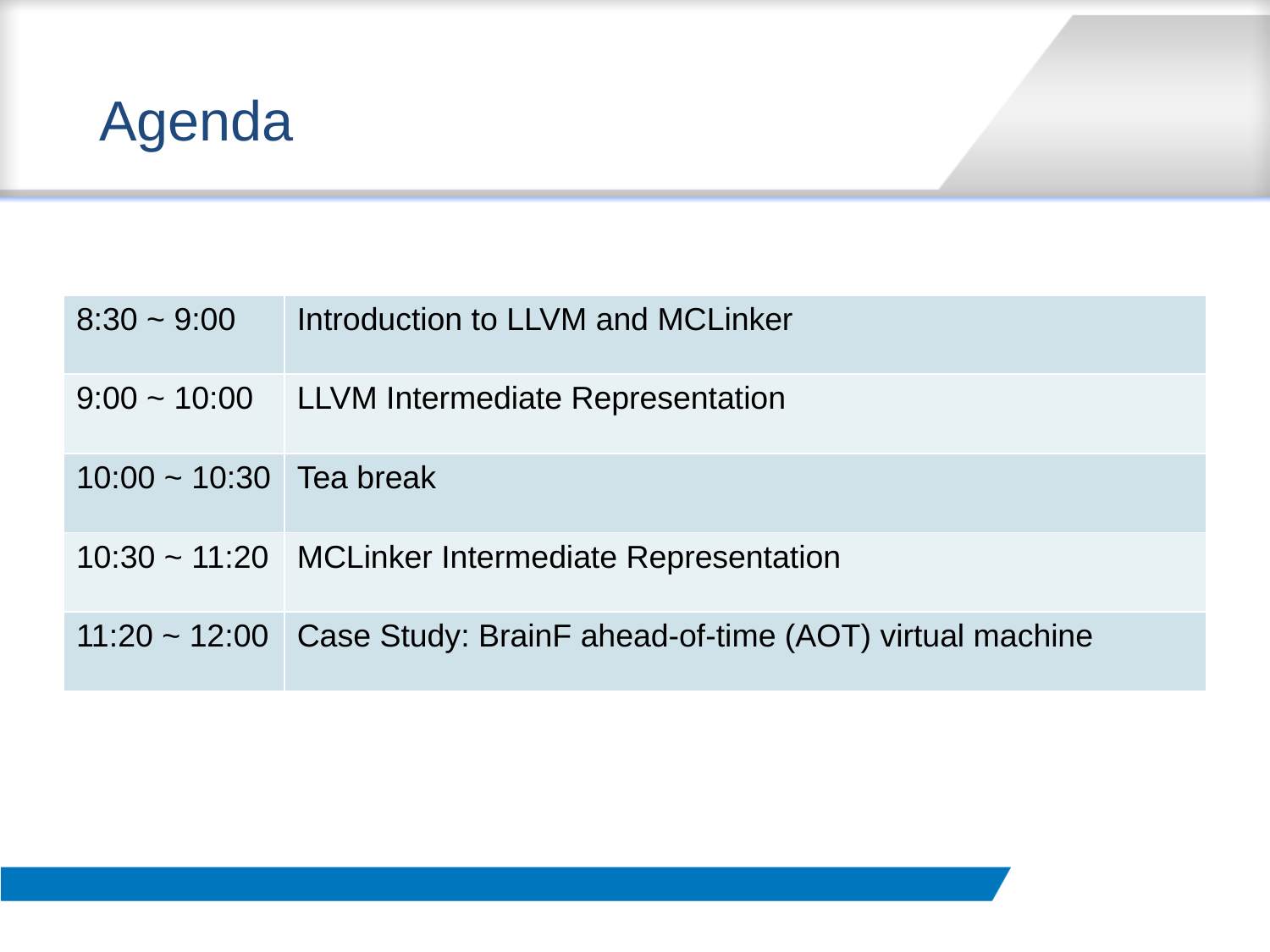

# Agenda
| 8:30 ~ 9:00 | Introduction to LLVM and MCLinker |
| --- | --- |
| 9:00 ~ 10:00 | LLVM Intermediate Representation |
| 10:00 ~ 10:30 | Tea break |
| 10:30 ~ 11:20 | MCLinker Intermediate Representation |
| 11:20 ~ 12:00 | Case Study: BrainF ahead-of-time (AOT) virtual machine |